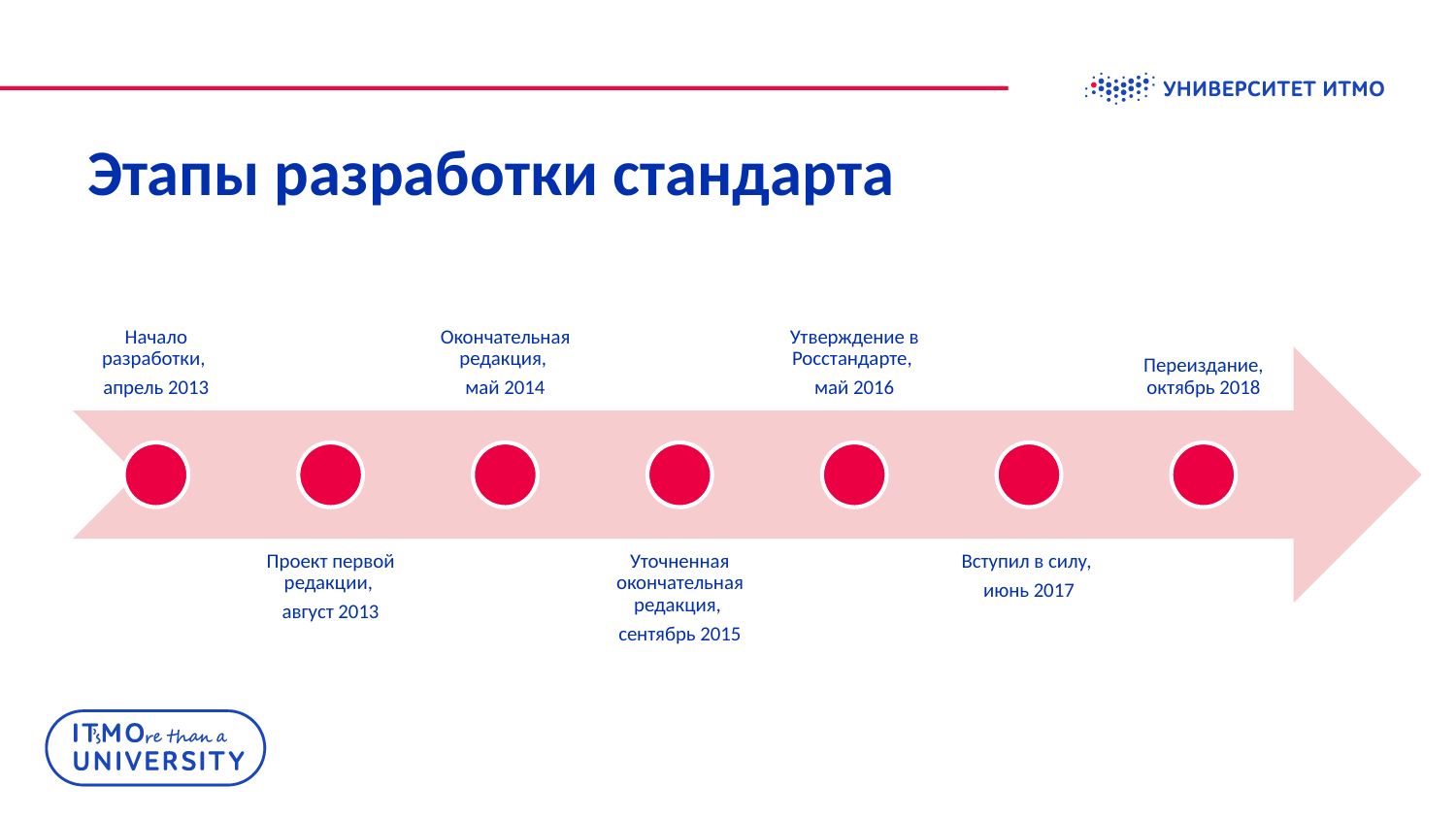

# Этапы разработки стандарта
Начало разработки,
апрель 2013
Проект первой редакции,
август 2013
Окончательная редакция,
май 2014
Уточненная окончательная редакция,
сентябрь 2015
Утверждение в Росстандарте,
май 2016
Вступил в силу,
июнь 2017
Переиздание, октябрь 2018